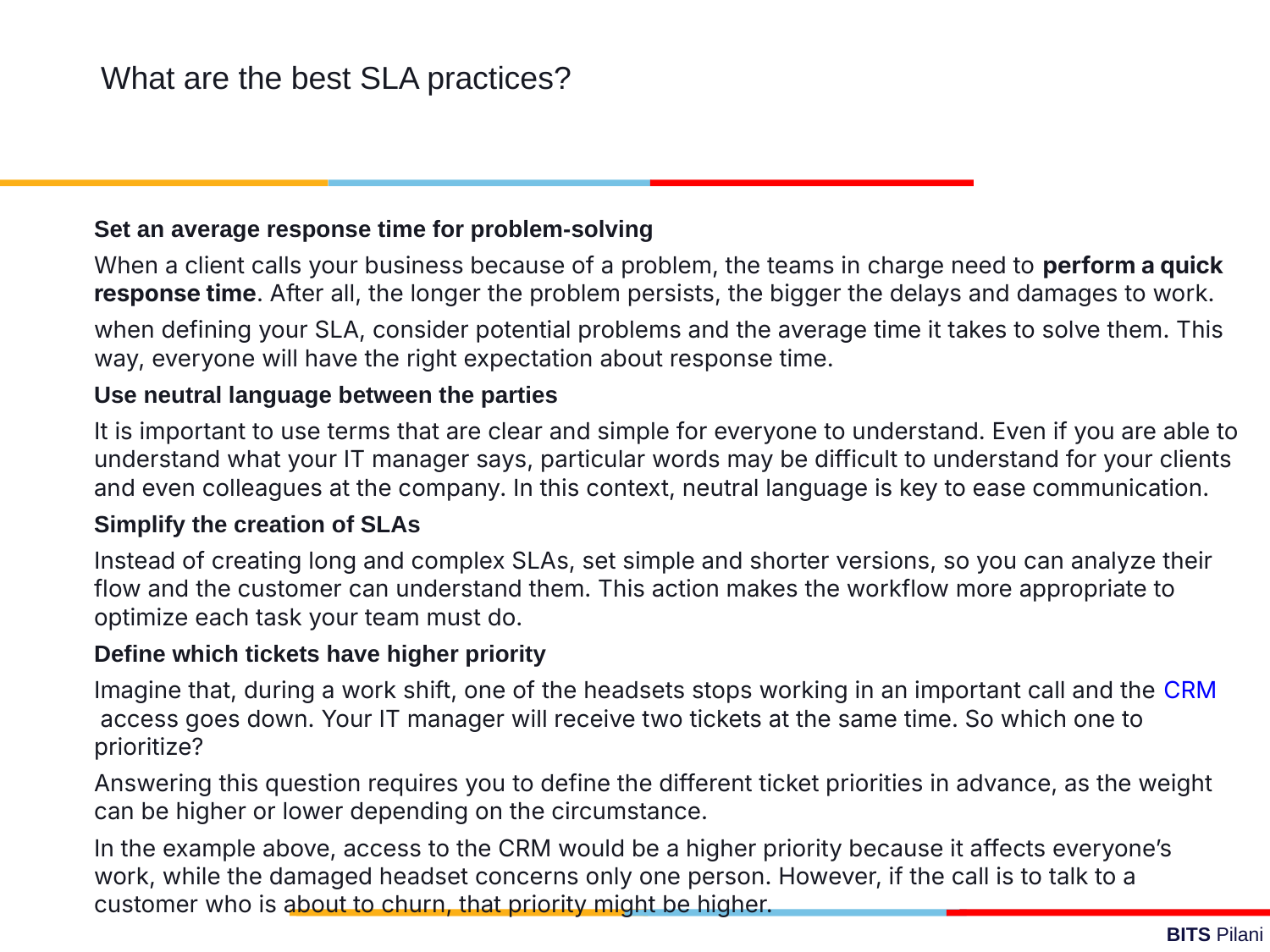

What are the best SLA practices?
	Set an average response time for problem-solving
	When a client calls your business because of a problem, the teams in charge need to perform a quick response time. After all, the longer the problem persists, the bigger the delays and damages to work.
	when defining your SLA, consider potential problems and the average time it takes to solve them. This way, everyone will have the right expectation about response time.
	Use neutral language between the parties
	It is important to use terms that are clear and simple for everyone to understand. Even if you are able to understand what your IT manager says, particular words may be difficult to understand for your clients and even colleagues at the company. In this context, neutral language is key to ease communication.
	Simplify the creation of SLAs
	Instead of creating long and complex SLAs, set simple and shorter versions, so you can analyze their flow and the customer can understand them. This action makes the workflow more appropriate to optimize each task your team must do.
	Define which tickets have higher priority
	Imagine that, during a work shift, one of the headsets stops working in an important call and the CRM access goes down. Your IT manager will receive two tickets at the same time. So which one to prioritize?
	Answering this question requires you to define the different ticket priorities in advance, as the weight can be higher or lower depending on the circumstance.
	In the example above, access to the CRM would be a higher priority because it affects everyone’s work, while the damaged headset concerns only one person. However, if the call is to talk to a customer who is about to churn, that priority might be higher.